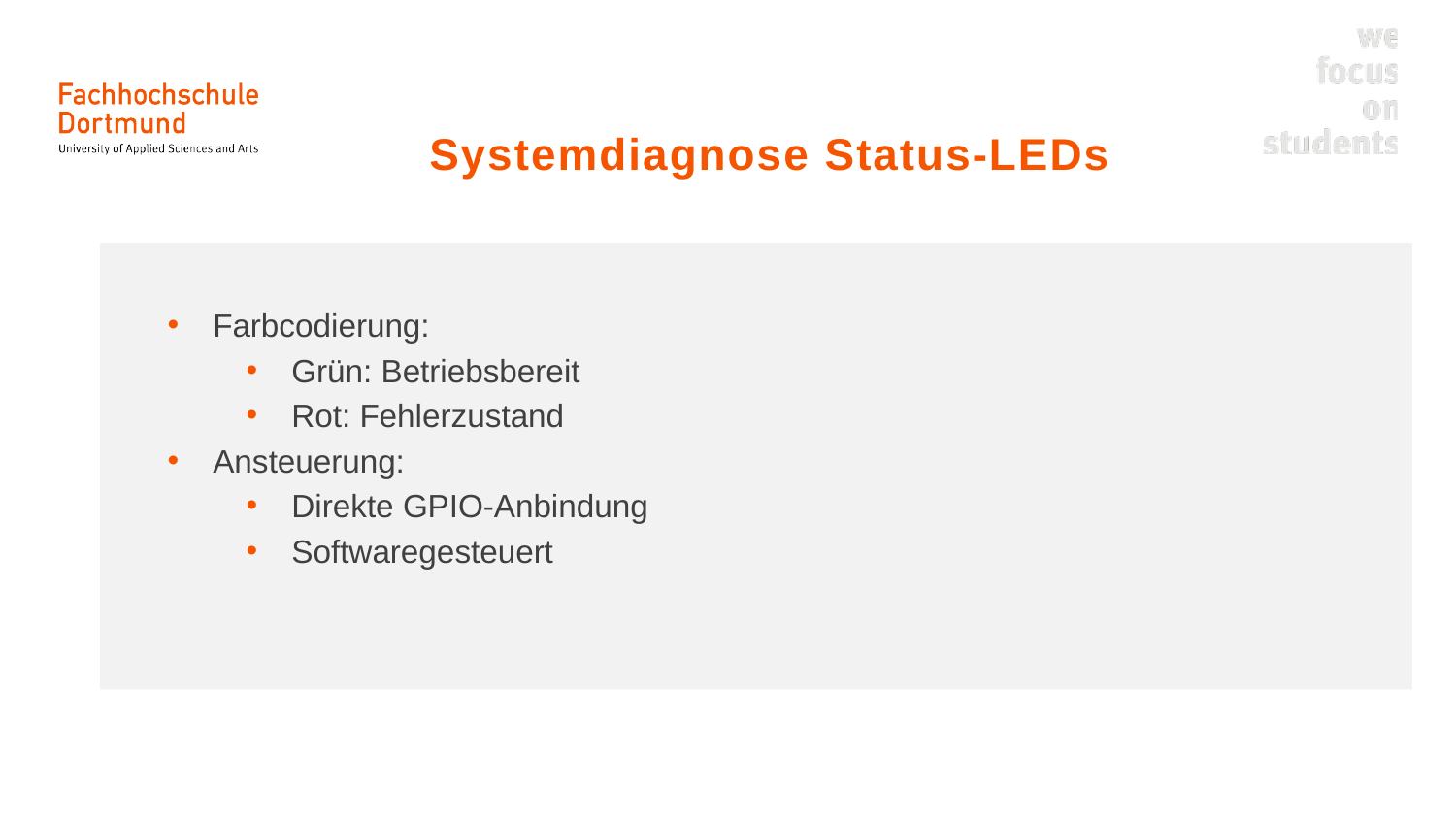

Inhalt Bild quer + Text
Systemdiagnose Status-LEDs

Farbcodierung:
Grün: Betriebsbereit
Rot: Fehlerzustand
Ansteuerung:
Direkte GPIO-Anbindung
Softwaregesteuert